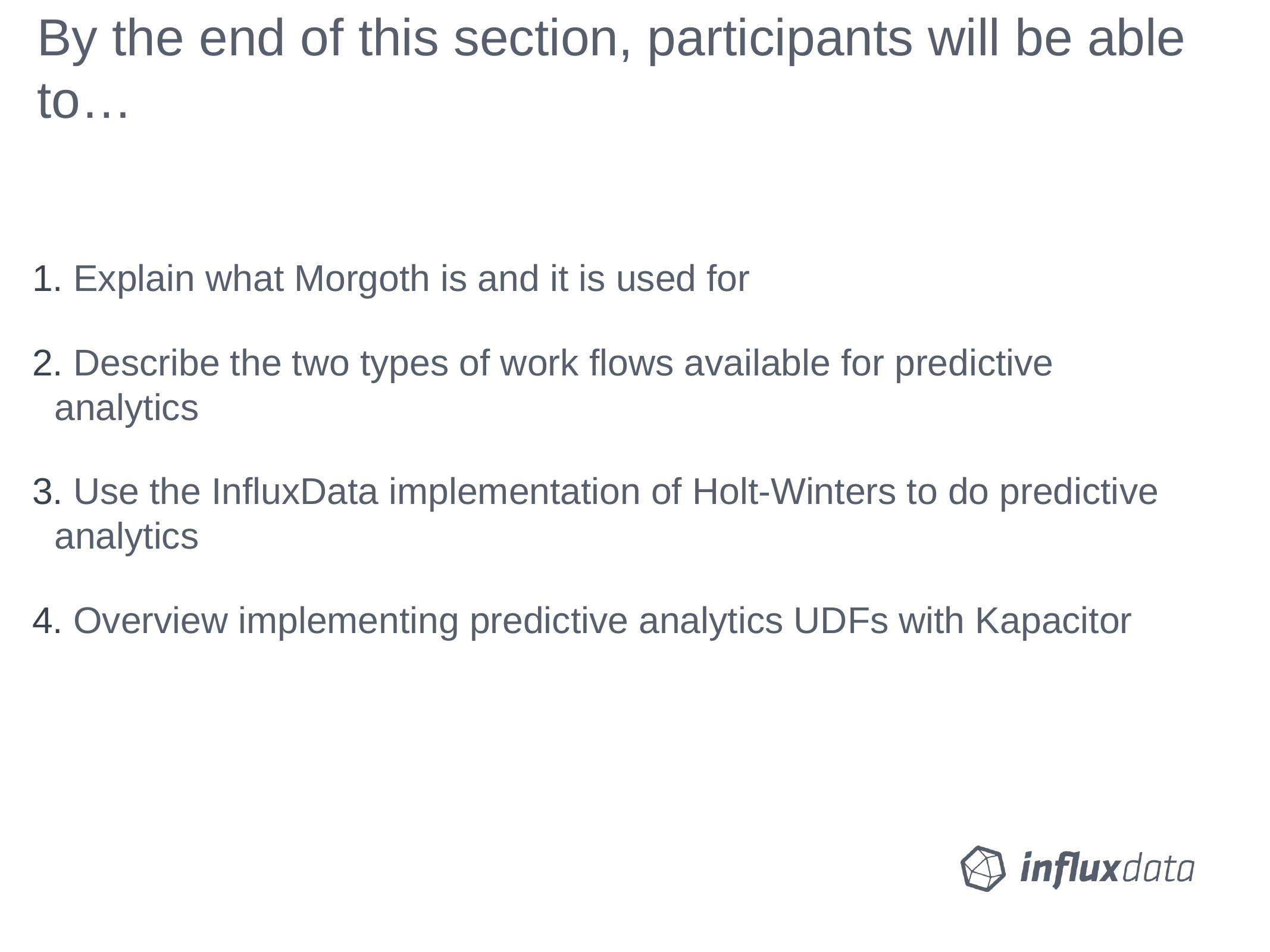

# By the end of this section, participants will be able to…
 Explain what Morgoth is and it is used for
 Describe the two types of work flows available for predictive analytics
 Use the InfluxData implementation of Holt-Winters to do predictive analytics
 Overview implementing predictive analytics UDFs with Kapacitor